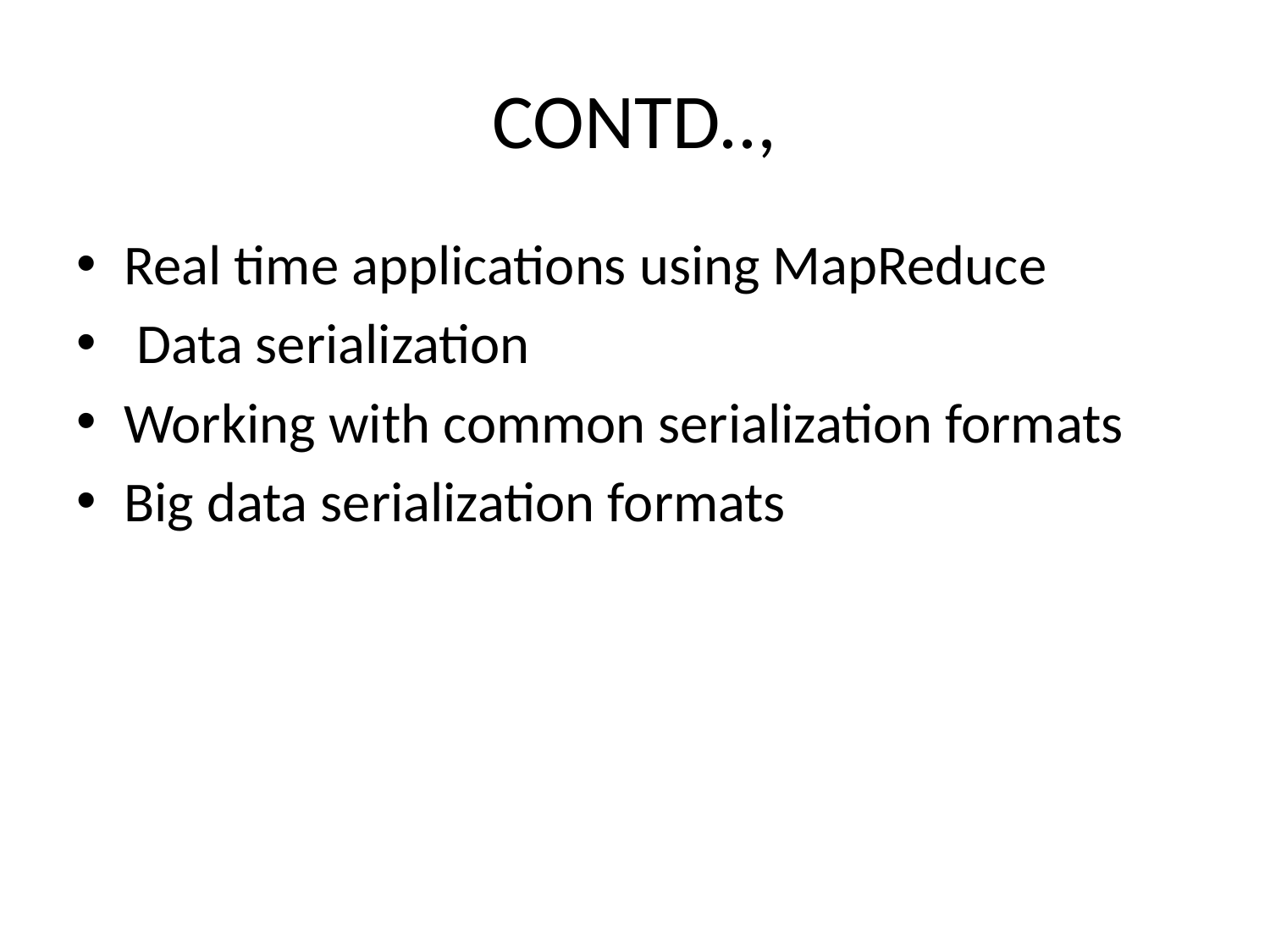

# CONTD..,
Real time applications using MapReduce
 Data serialization
Working with common serialization formats
Big data serialization formats